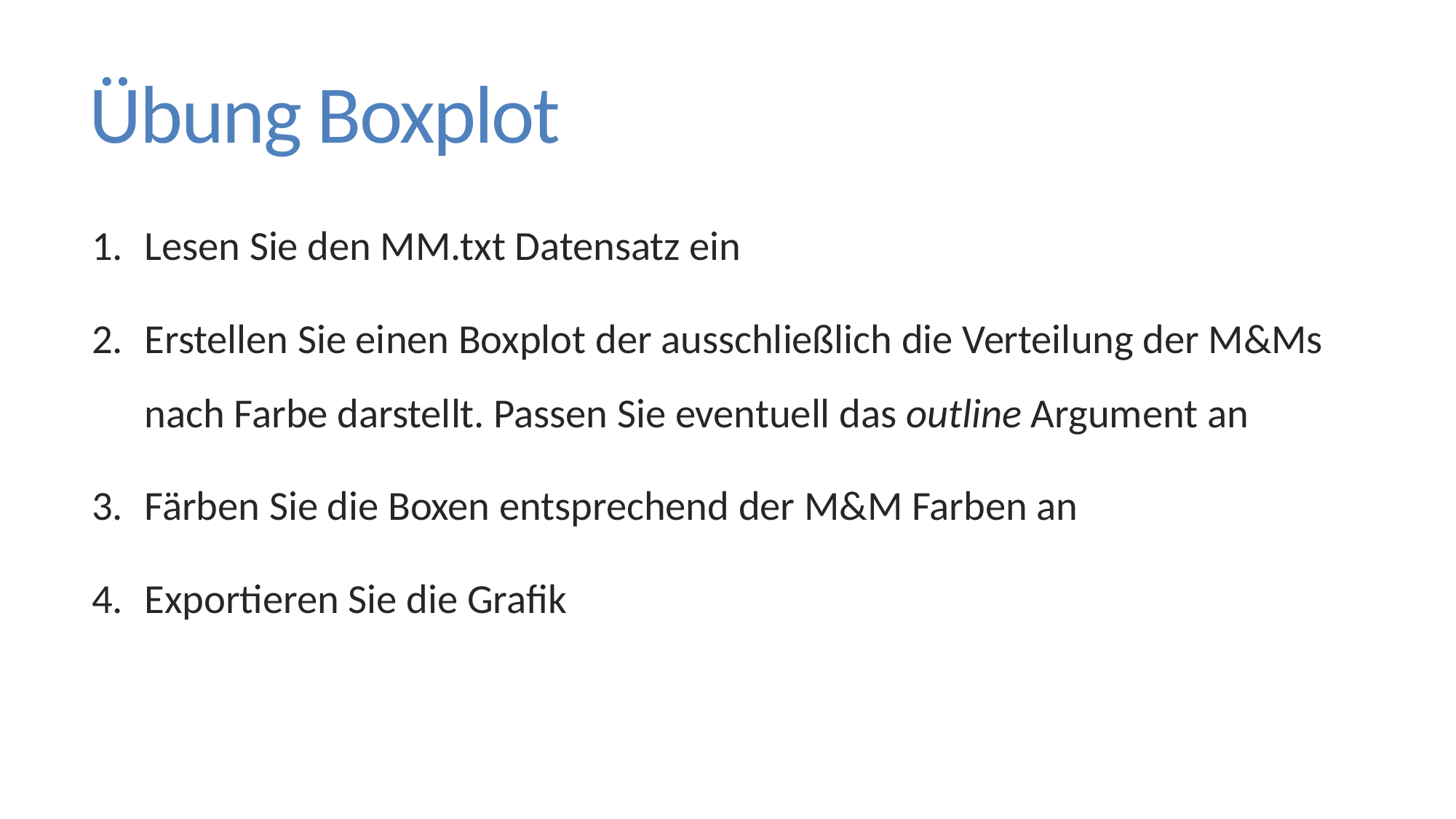

# Übung Boxplot
Lesen Sie den MM.txt Datensatz ein
Erstellen Sie einen Boxplot der ausschließlich die Verteilung der M&Ms nach Farbe darstellt. Passen Sie eventuell das outline Argument an
Färben Sie die Boxen entsprechend der M&M Farben an
Exportieren Sie die Grafik